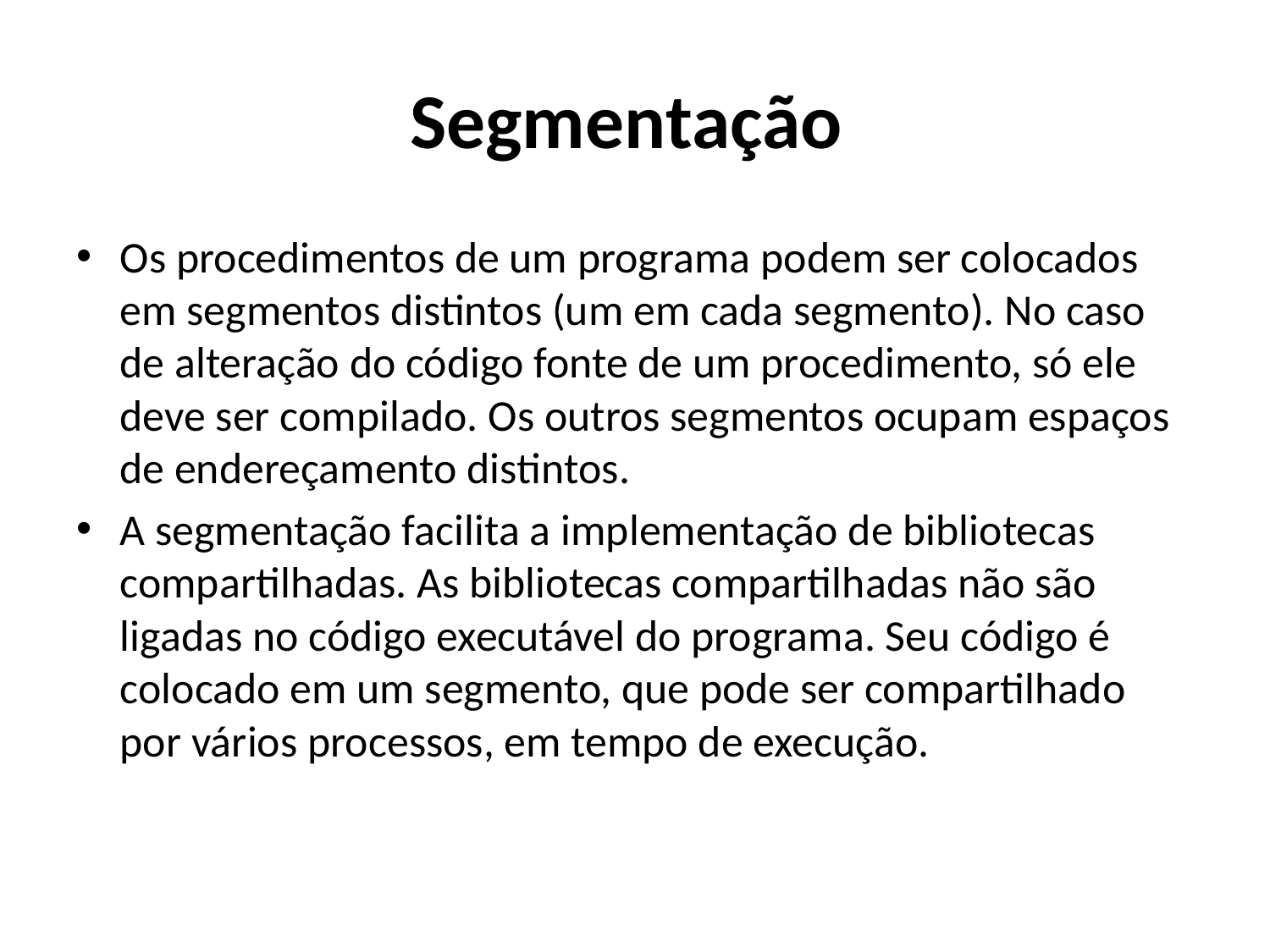

# Segmentação
Os procedimentos de um programa podem ser colocados em segmentos distintos (um em cada segmento). No caso de alteração do código fonte de um procedimento, só ele deve ser compilado. Os outros segmentos ocupam espaços de endereçamento distintos.
A segmentação facilita a implementação de bibliotecas compartilhadas. As bibliotecas compartilhadas não são ligadas no código executável do programa. Seu código é colocado em um segmento, que pode ser compartilhado por vários processos, em tempo de execução.